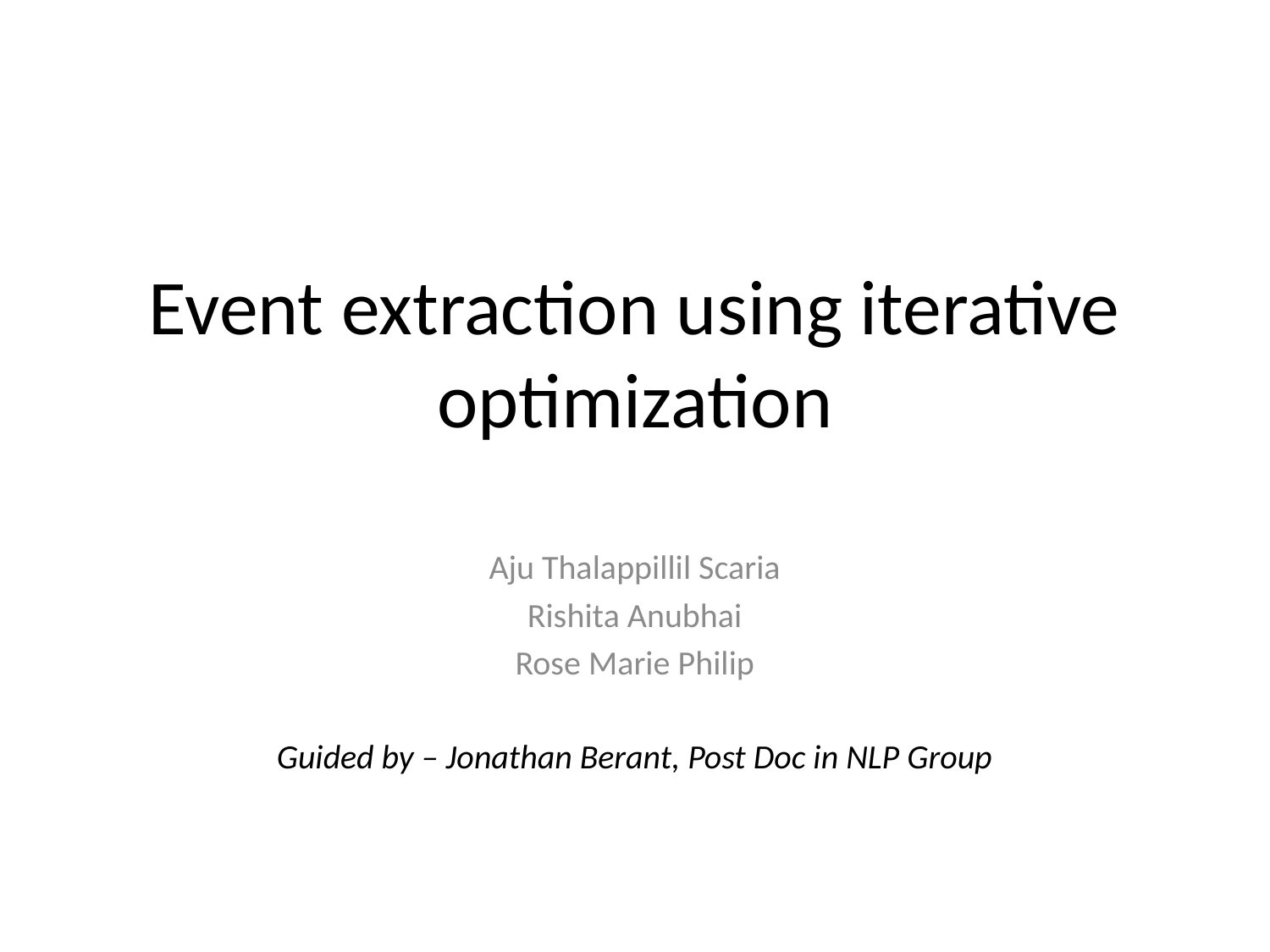

# Event extraction using iterative optimization
Aju Thalappillil Scaria
Rishita Anubhai
Rose Marie Philip

Guided by – Jonathan Berant, Post Doc in NLP Group